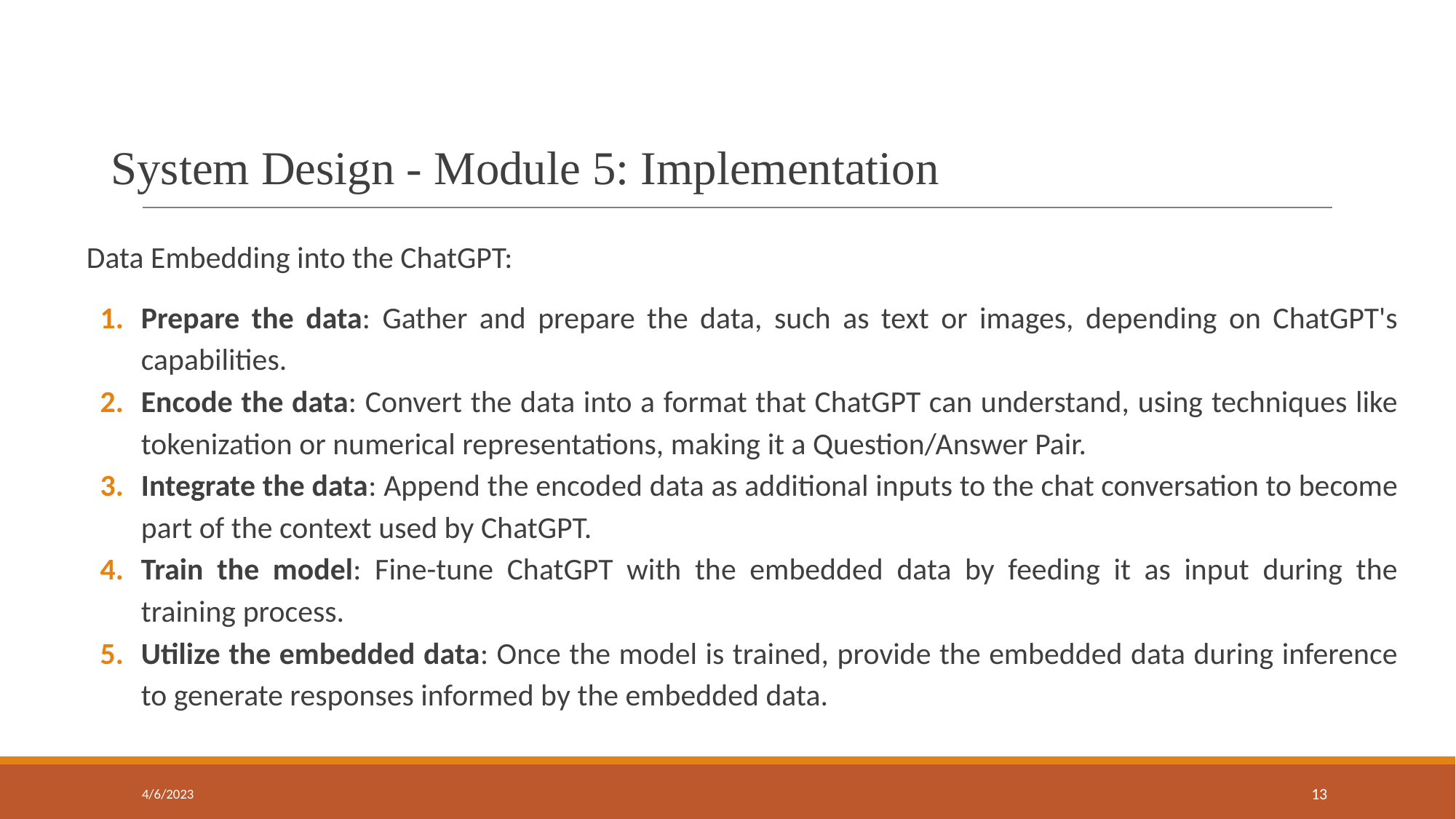

# System Design - Module 5: Implementation
Data Embedding into the ChatGPT:
Prepare the data: Gather and prepare the data, such as text or images, depending on ChatGPT's capabilities.
Encode the data: Convert the data into a format that ChatGPT can understand, using techniques like tokenization or numerical representations, making it a Question/Answer Pair.
Integrate the data: Append the encoded data as additional inputs to the chat conversation to become part of the context used by ChatGPT.
Train the model: Fine-tune ChatGPT with the embedded data by feeding it as input during the training process.
Utilize the embedded data: Once the model is trained, provide the embedded data during inference to generate responses informed by the embedded data.
4/6/2023
13